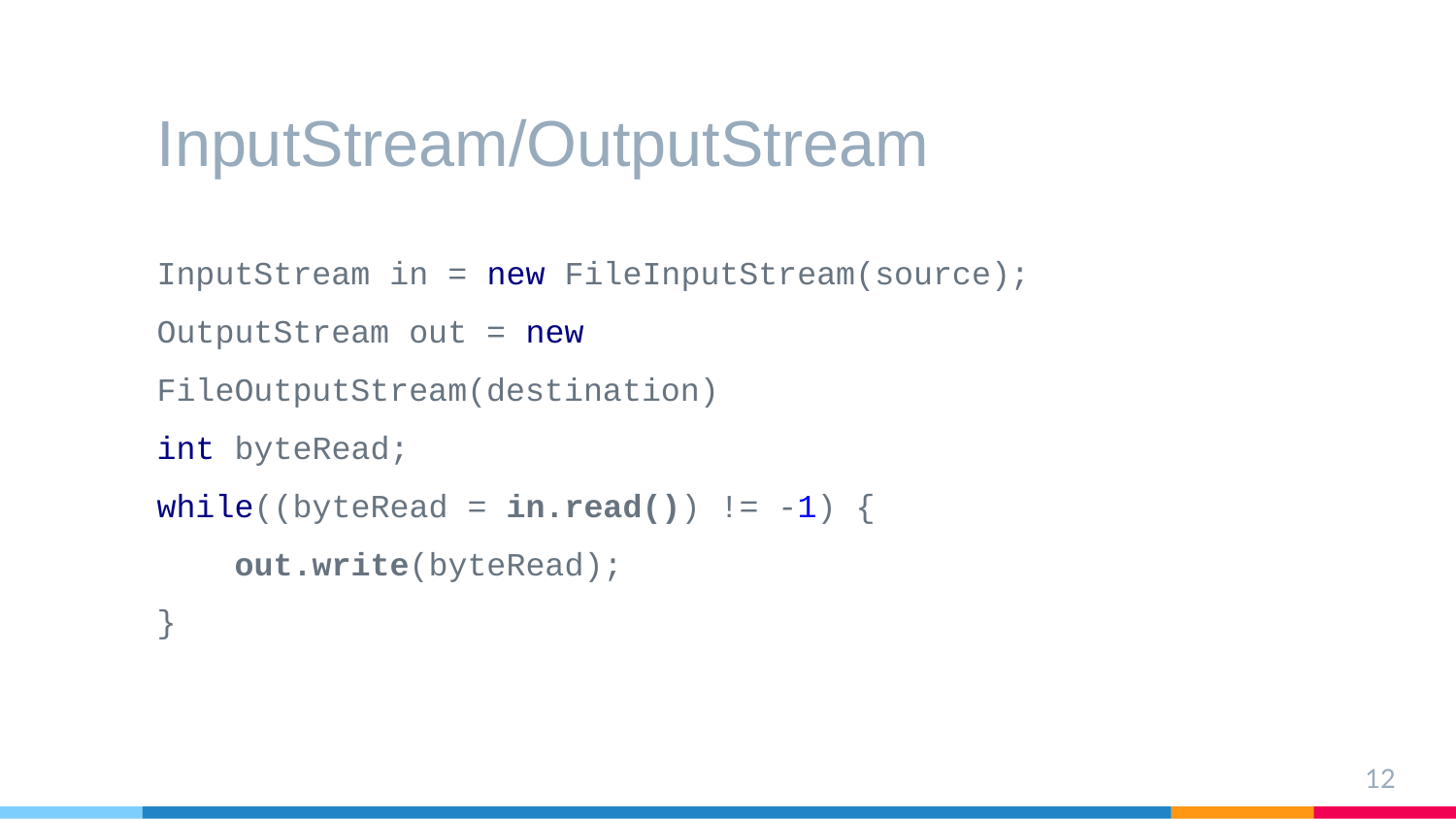

# InputStream/OutputStream
InputStream in = new FileInputStream(source);
OutputStream out = new FileOutputStream(destination)
int byteRead;
while((byteRead = in.read()) != -1) {
    out.write(byteRead);
}
12